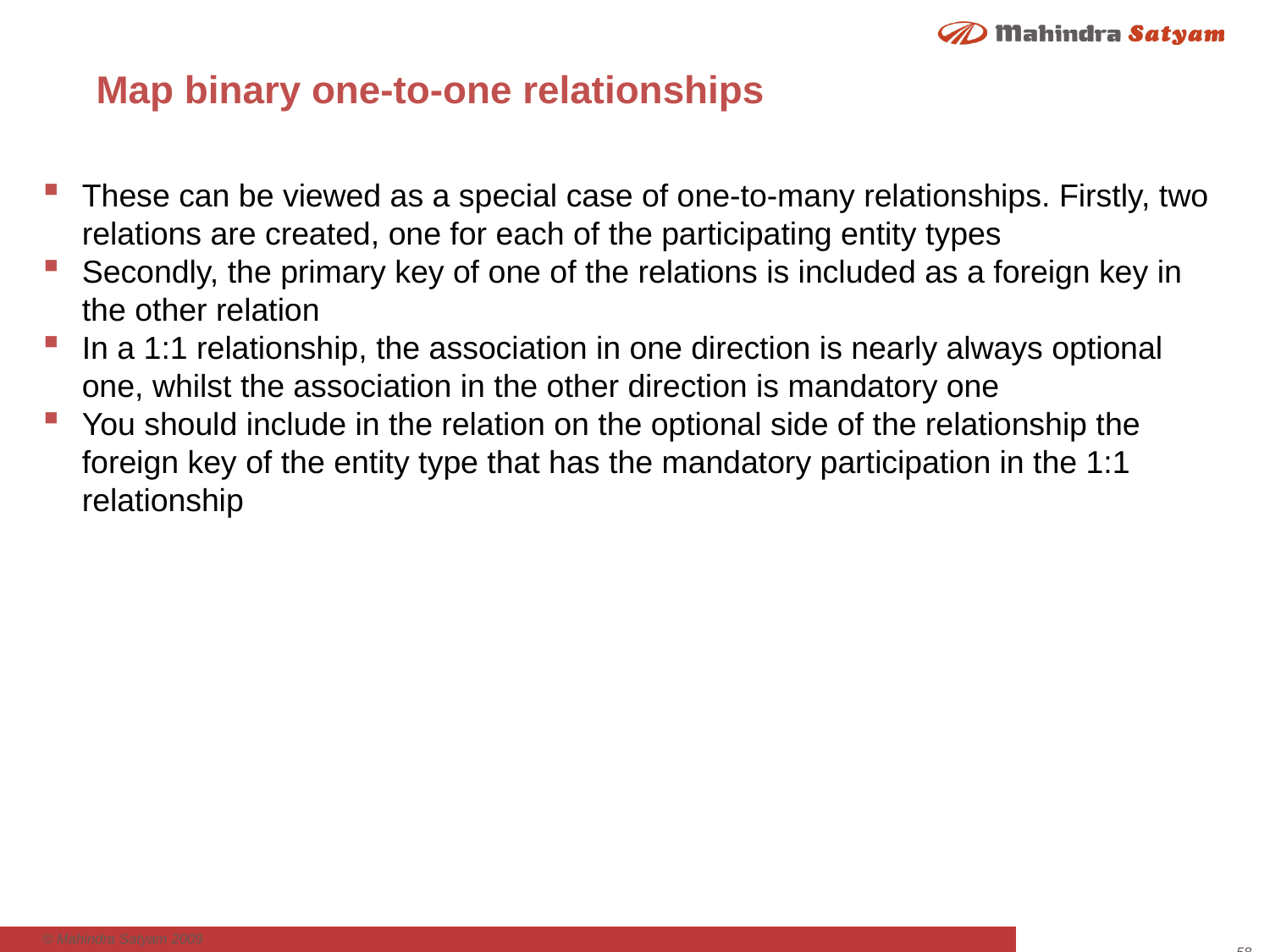

# Map binary one-to-one relationships
These can be viewed as a special case of one-to-many relationships. Firstly, two relations are created, one for each of the participating entity types
Secondly, the primary key of one of the relations is included as a foreign key in the other relation
In a 1:1 relationship, the association in one direction is nearly always optional one, whilst the association in the other direction is mandatory one
You should include in the relation on the optional side of the relationship the foreign key of the entity type that has the mandatory participation in the 1:1 relationship